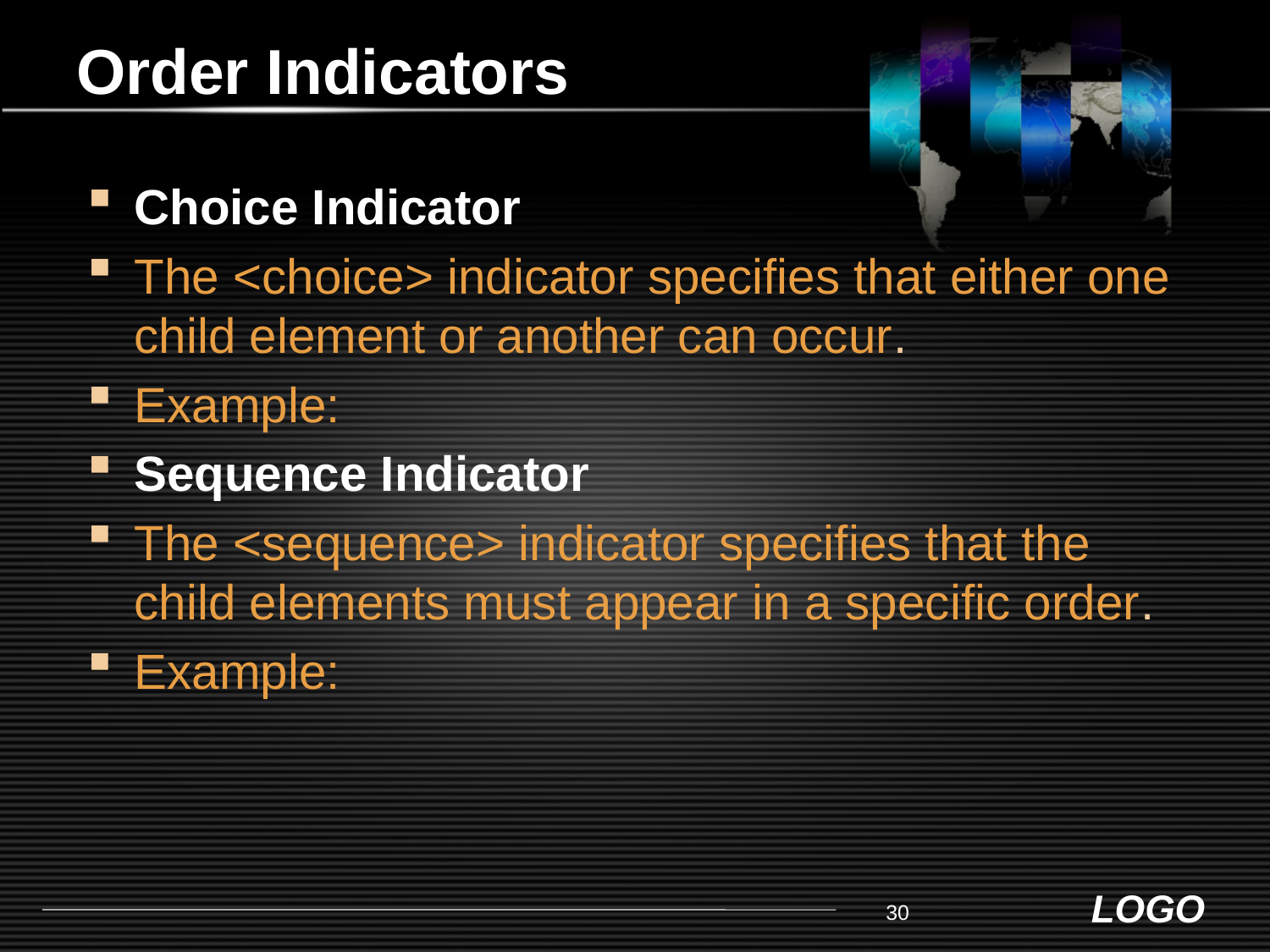

# Order Indicators
Choice Indicator
The <choice> indicator specifies that either one child element or another can occur.
Example:
Sequence Indicator
The <sequence> indicator specifies that the child elements must appear in a specific order.
Example:

30